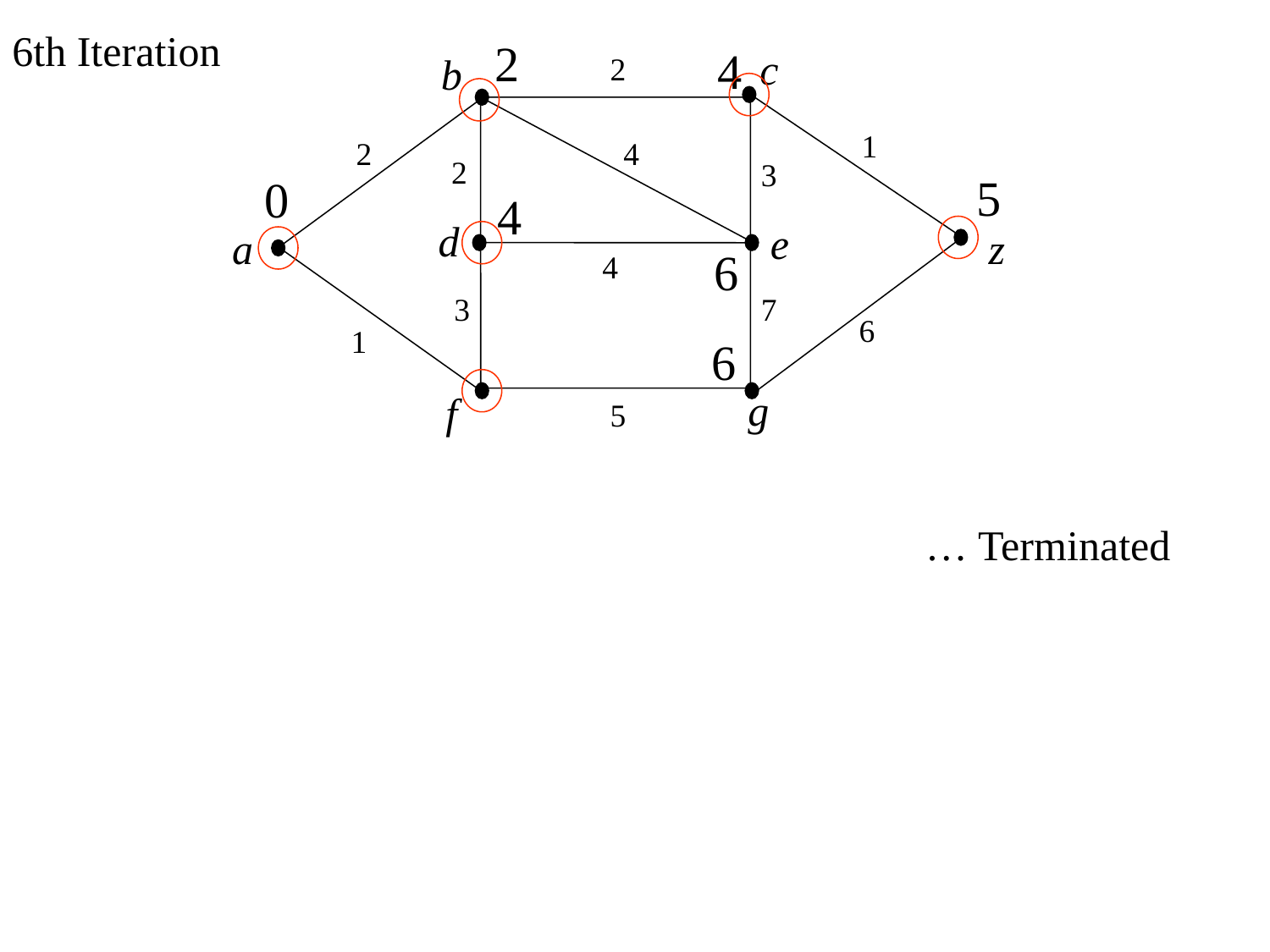

6th Iteration
2
4
c
b
2

1
2
4
2
3
5
0
4
d
e
a

 z

6

4

3
7
6
1
6

g
f

5
… Terminated